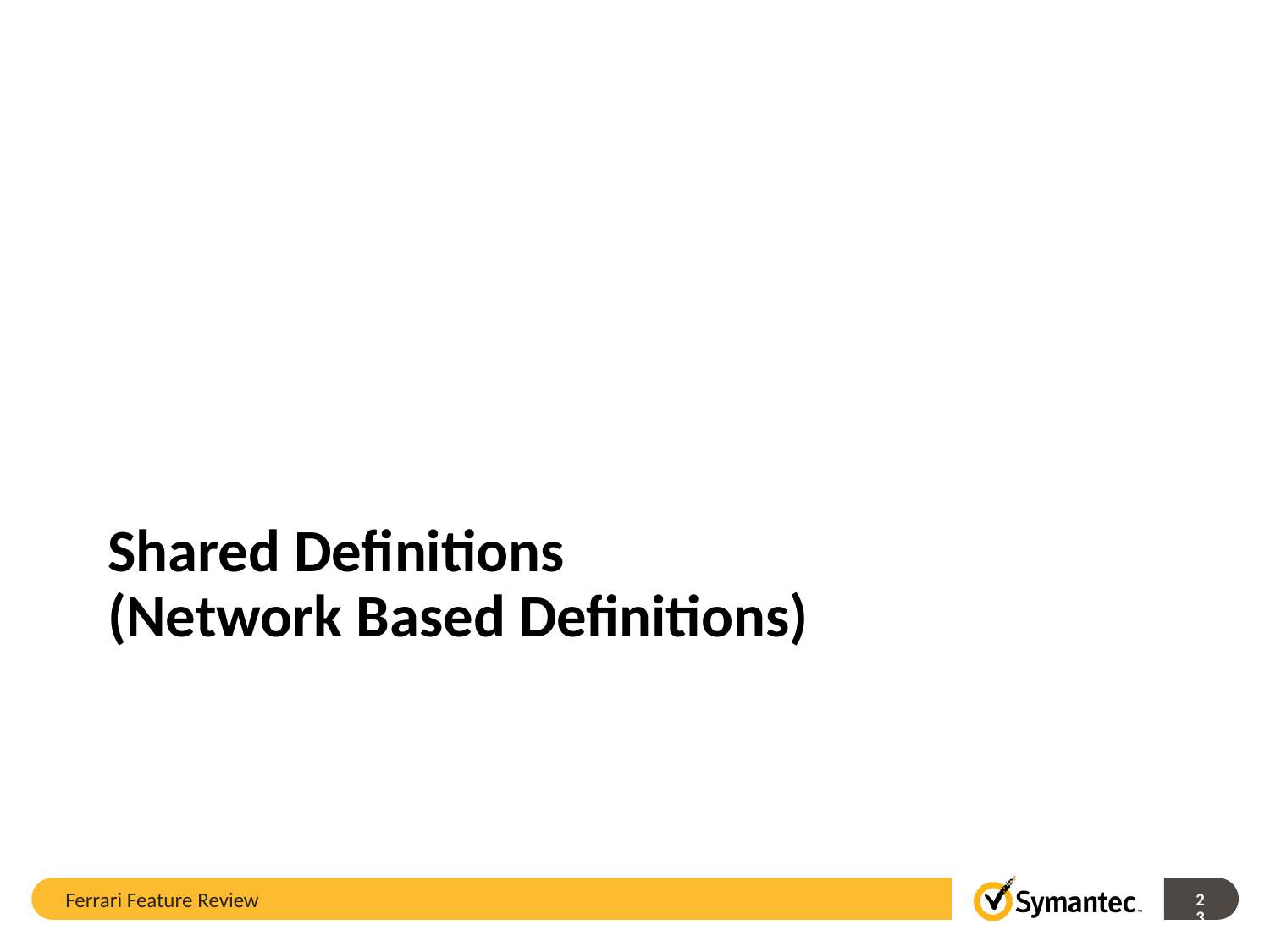

# Shared Definitions (Network Based Definitions)
Ferrari Feature Review
23